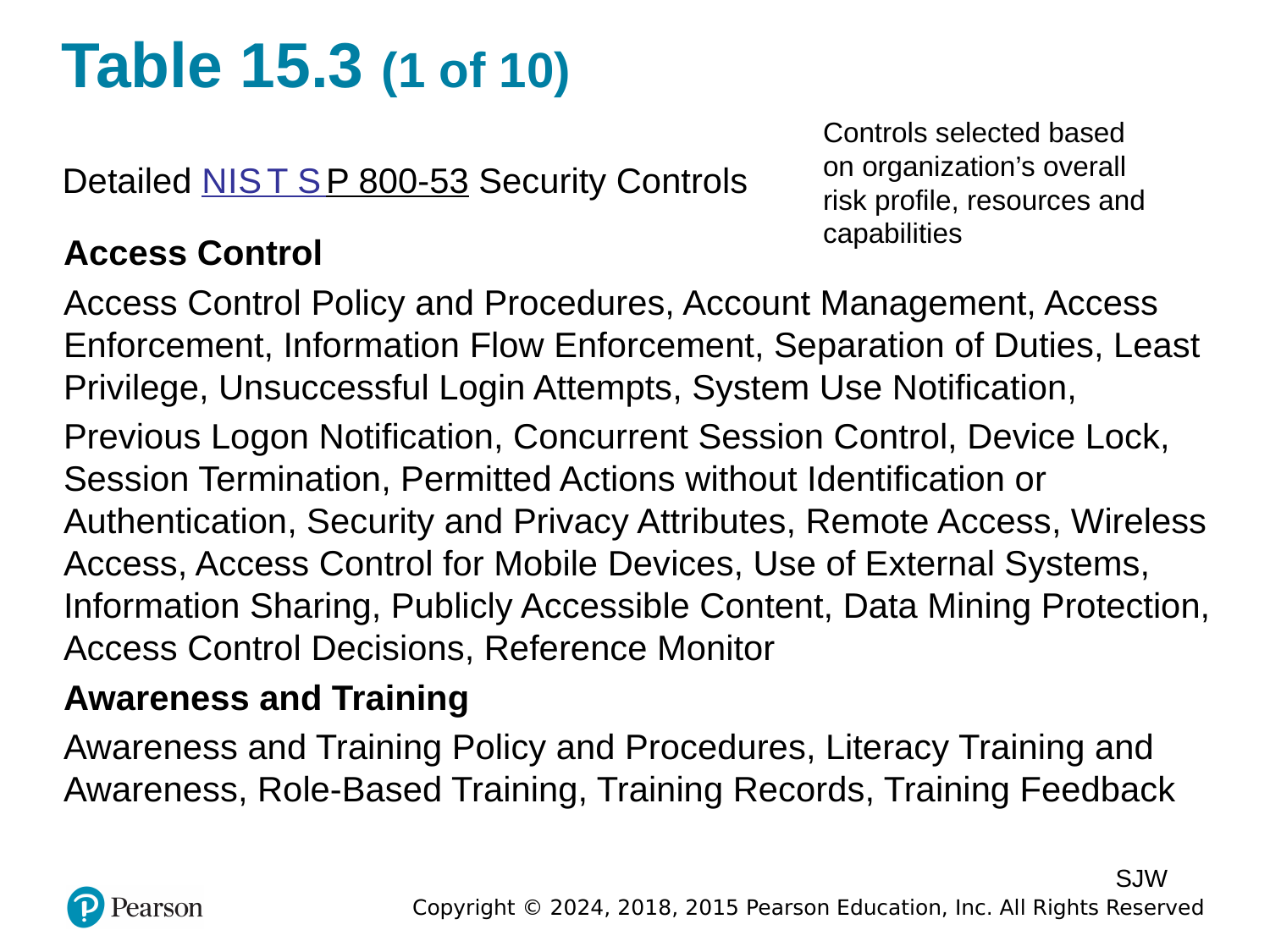

# Table 15.3 (1 of 10)
Controls selected based on organization’s overall risk profile, resources and capabilities
Detailed N I S T S P 800-53 Security Controls
Access Control
Access Control Policy and Procedures, Account Management, Access Enforcement, Information Flow Enforcement, Separation of Duties, Least Privilege, Unsuccessful Login Attempts, System Use Notification,
Previous Logon Notification, Concurrent Session Control, Device Lock, Session Termination, Permitted Actions without Identification or Authentication, Security and Privacy Attributes, Remote Access, Wireless Access, Access Control for Mobile Devices, Use of External Systems, Information Sharing, Publicly Accessible Content, Data Mining Protection, Access Control Decisions, Reference Monitor
Awareness and Training
Awareness and Training Policy and Procedures, Literacy Training and Awareness, Role-Based Training, Training Records, Training Feedback
SJW